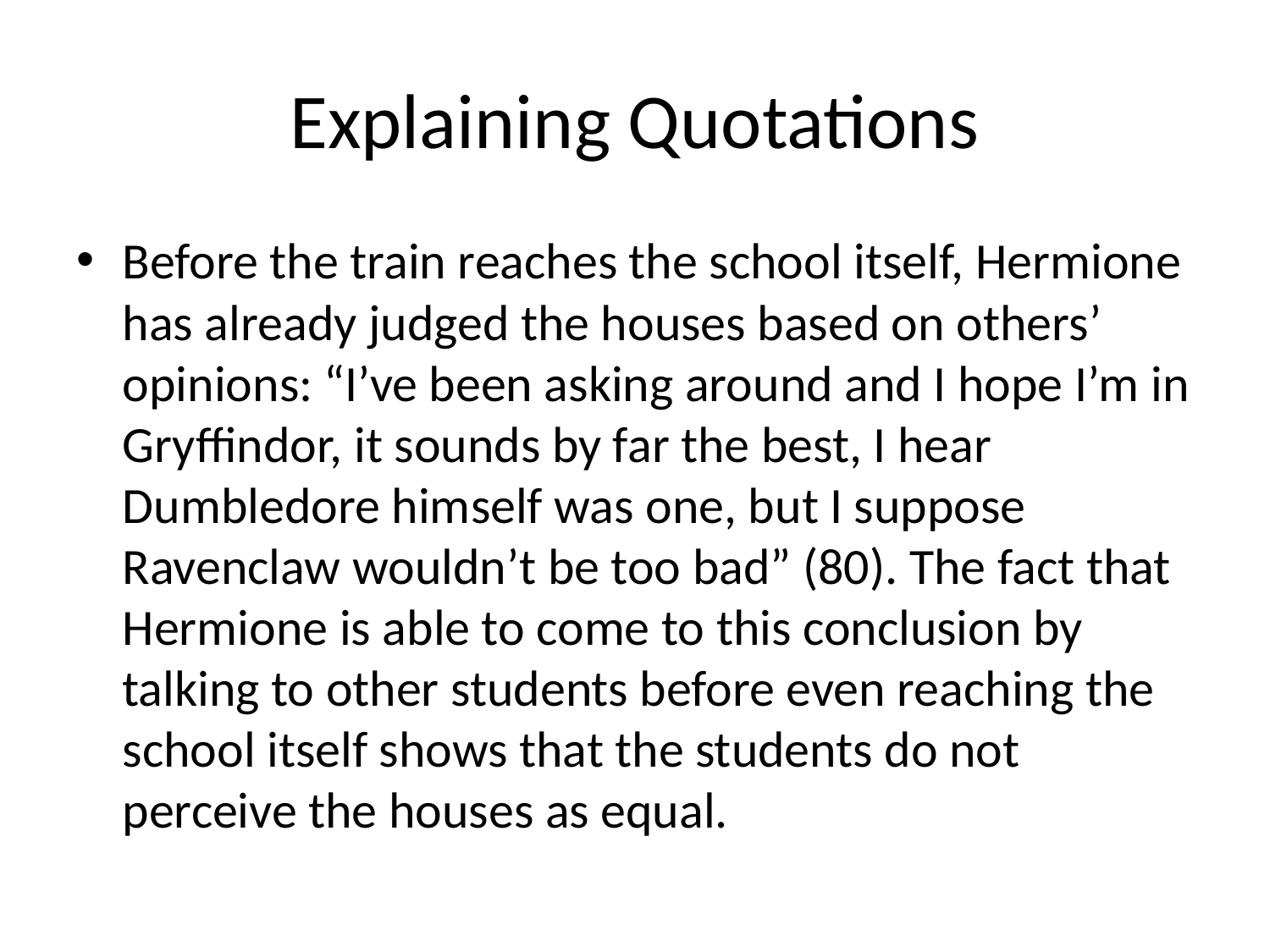

# Explaining Quotations
Before the train reaches the school itself, Hermione has already judged the houses based on others’ opinions: “I’ve been asking around and I hope I’m in Gryffindor, it sounds by far the best, I hear Dumbledore himself was one, but I suppose Ravenclaw wouldn’t be too bad” (80). The fact that Hermione is able to come to this conclusion by talking to other students before even reaching the school itself shows that the students do not perceive the houses as equal.